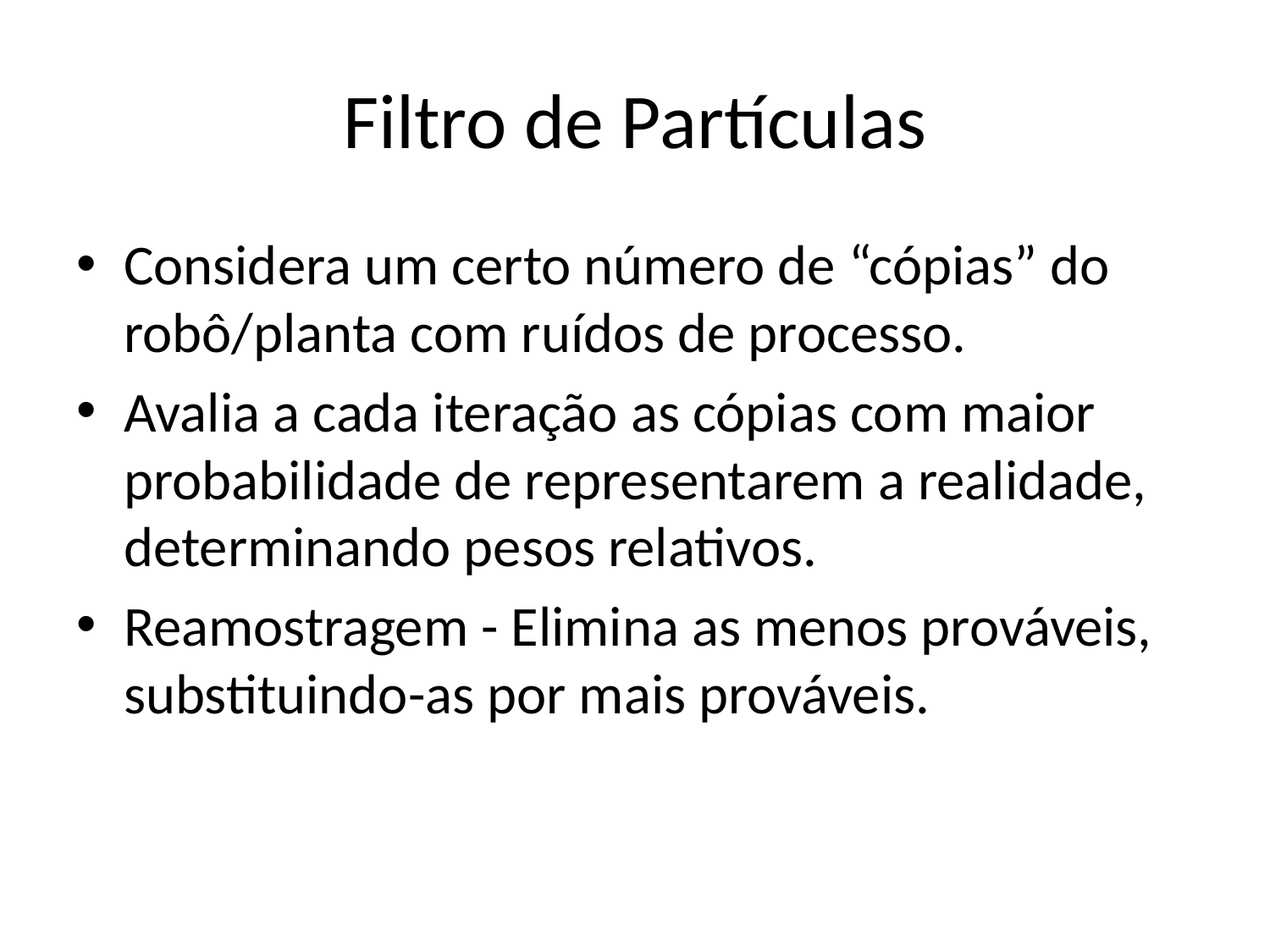

# Filtro de Partículas
Considera um certo número de “cópias” do robô/planta com ruídos de processo.
Avalia a cada iteração as cópias com maior probabilidade de representarem a realidade, determinando pesos relativos.
Reamostragem - Elimina as menos prováveis, substituindo-as por mais prováveis.